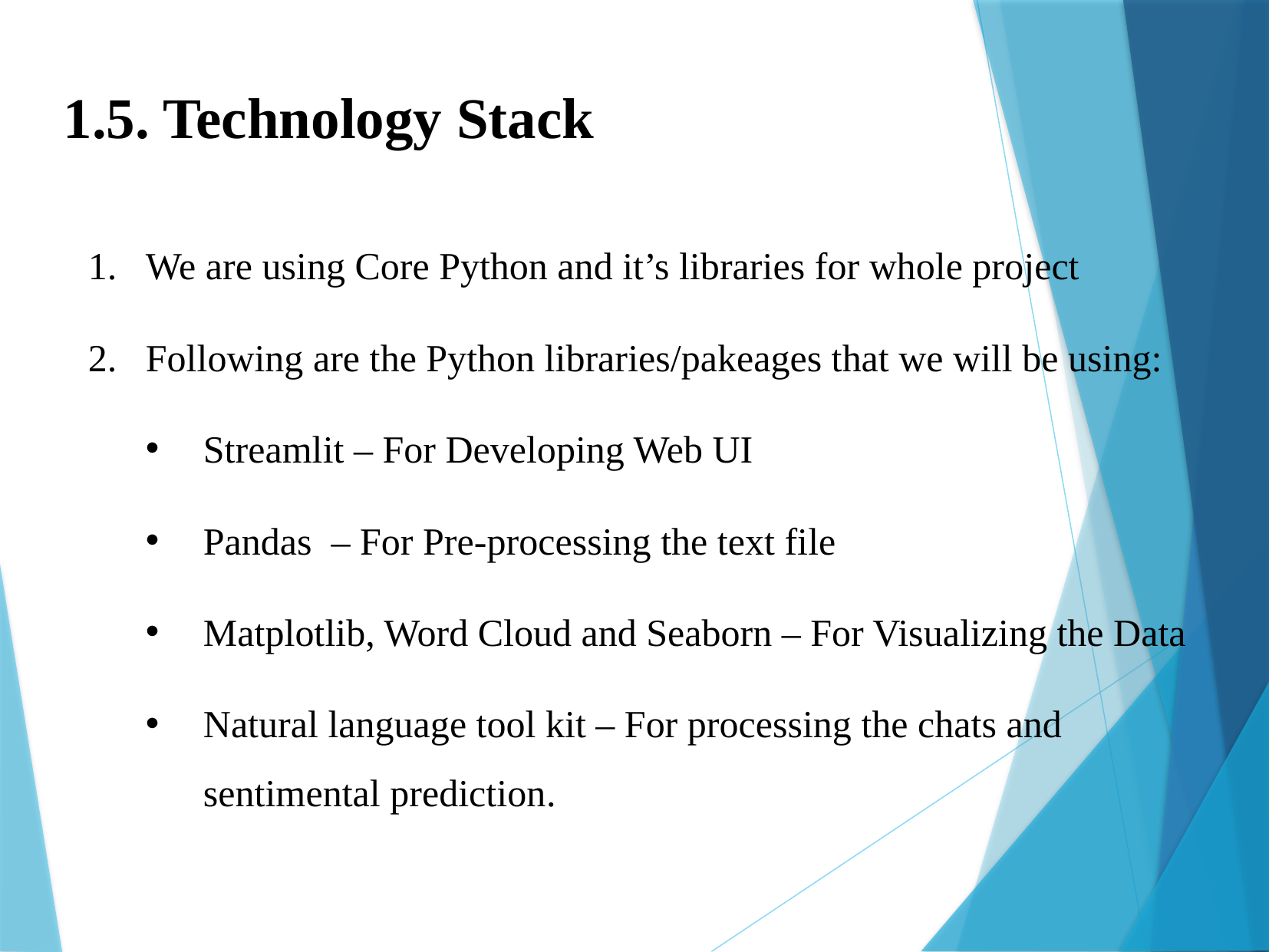

1.5. Technology Stack
We are using Core Python and it’s libraries for whole project
Following are the Python libraries/pakeages that we will be using:
Streamlit – For Developing Web UI
Pandas  – For Pre-processing the text file
Matplotlib, Word Cloud and Seaborn – For Visualizing the Data
Natural language tool kit – For processing the chats and       sentimental prediction.